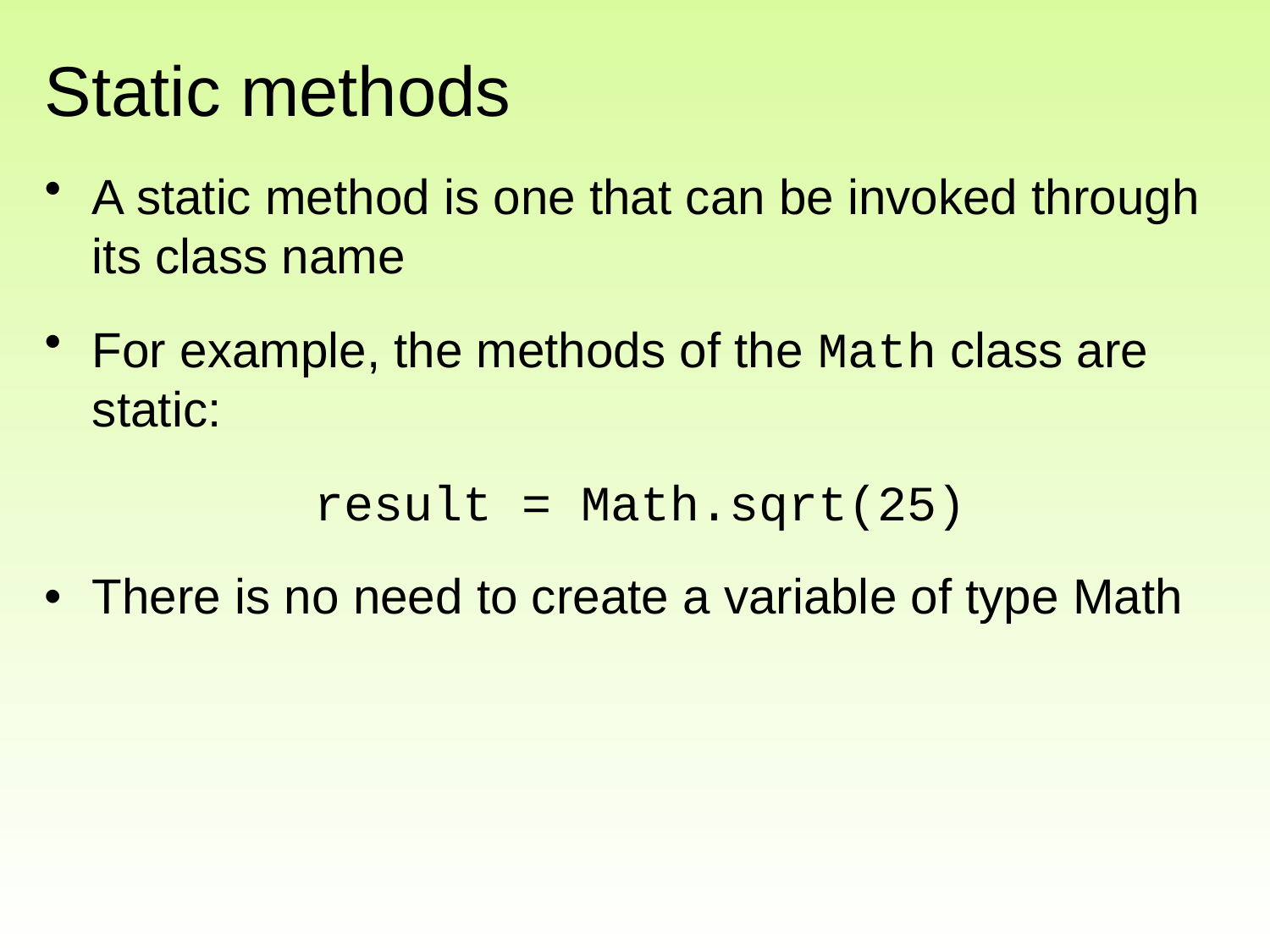

# Static methods
A static method is one that can be invoked through its class name
For example, the methods of the Math class are static:
result = Math.sqrt(25)
There is no need to create a variable of type Math